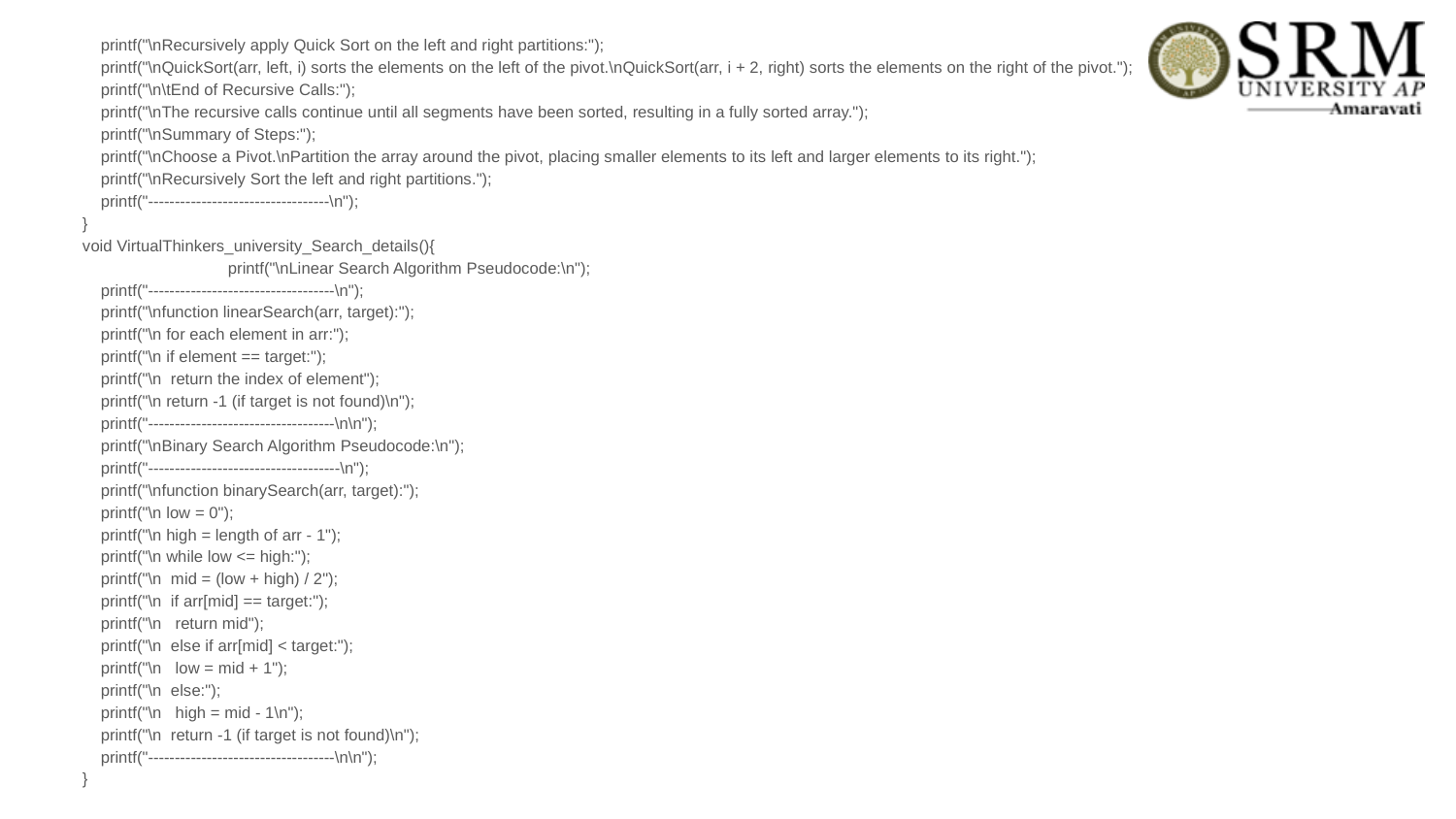

printf("\nRecursively apply Quick Sort on the left and right partitions:");
    printf("\nQuickSort(arr, left, i) sorts the elements on the left of the pivot.\nQuickSort(arr, i + 2, right) sorts the elements on the right of the pivot.");
    printf("\n\tEnd of Recursive Calls:");
    printf("\nThe recursive calls continue until all segments have been sorted, resulting in a fully sorted array.");
    printf("\nSummary of Steps:");
    printf("\nChoose a Pivot.\nPartition the array around the pivot, placing smaller elements to its left and larger elements to its right.");
    printf("\nRecursively Sort the left and right partitions.");
    printf("----------------------------------\n");
}
void VirtualThinkers_university_Search_details(){
	printf("\nLinear Search Algorithm Pseudocode:\n");
    printf("-----------------------------------\n");
    printf("\nfunction linearSearch(arr, target):");
    printf("\n for each element in arr:");
    printf("\n if element == target:");
    printf("\n  return the index of element");
    printf("\n return -1 (if target is not found)\n");
    printf("-----------------------------------\n\n");
    printf("\nBinary Search Algorithm Pseudocode:\n");
    printf("------------------------------------\n");
    printf("\nfunction binarySearch(arr, target):");
    printf("\n low = 0");
    printf("\n high = length of arr - 1");
    printf("\n while low <= high:");
    printf("\n  mid = (low + high) / 2");
    printf("\n  if arr[mid] == target:");
    printf("\n   return mid");
    printf("\n  else if arr[mid] < target:");
    printf("\n   low = mid + 1");
    printf("\n  else:");
    printf("\n   high = mid - 1\n");
    printf("\n  return -1 (if target is not found)\n");
    printf("-----------------------------------\n\n");
}